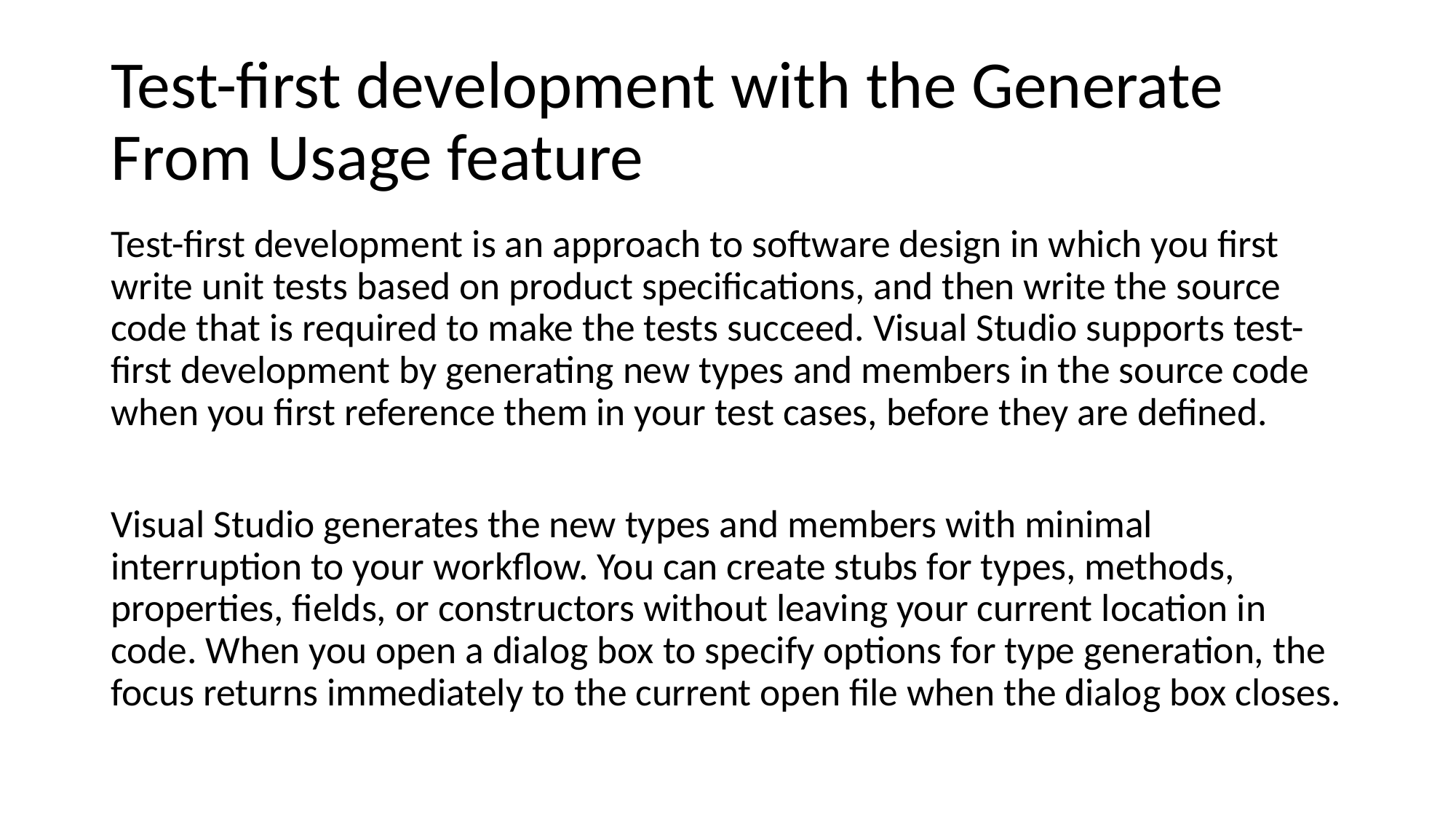

# Test-first development with the Generate From Usage feature
Test-first development is an approach to software design in which you first write unit tests based on product specifications, and then write the source code that is required to make the tests succeed. Visual Studio supports test-first development by generating new types and members in the source code when you first reference them in your test cases, before they are defined.

Visual Studio generates the new types and members with minimal interruption to your workflow. You can create stubs for types, methods, properties, fields, or constructors without leaving your current location in code. When you open a dialog box to specify options for type generation, the focus returns immediately to the current open file when the dialog box closes.